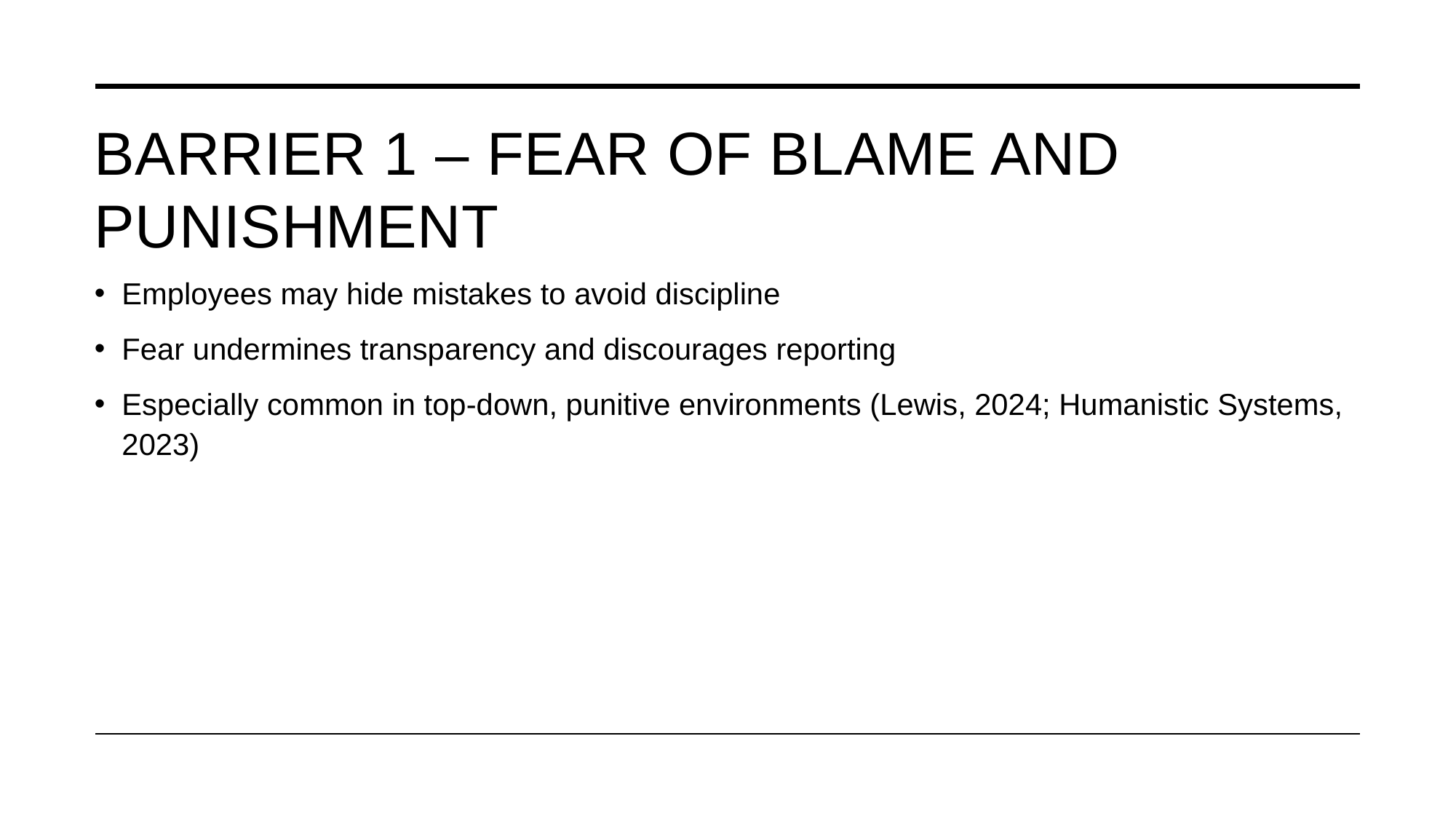

# Barrier 1 – Fear of Blame and Punishment
Employees may hide mistakes to avoid discipline
Fear undermines transparency and discourages reporting
Especially common in top-down, punitive environments (Lewis, 2024; Humanistic Systems, 2023)